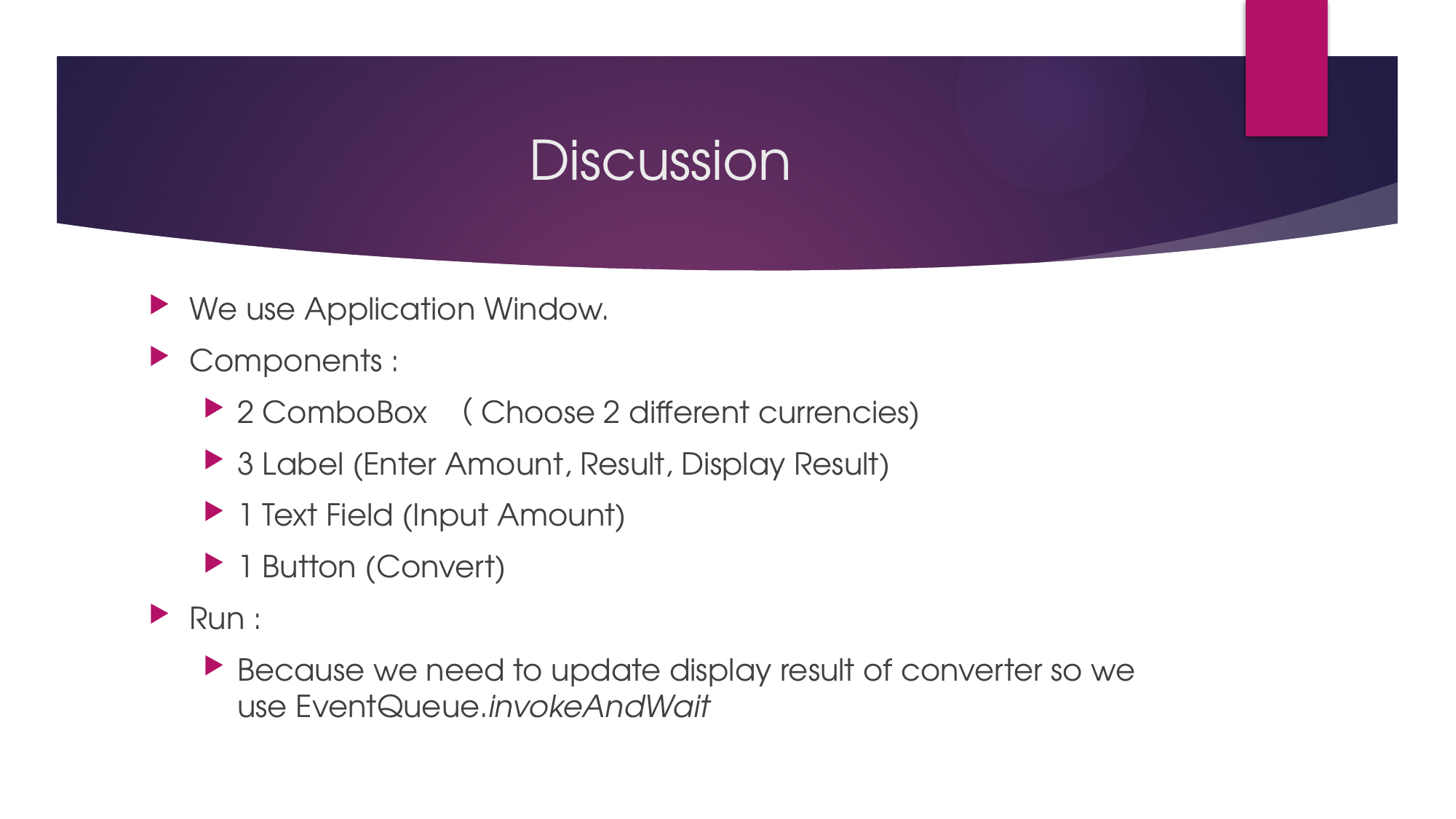

# Discussion
We use Application Window.
Components :
2 ComboBox （Choose 2 different currencies)
3 Label (Enter Amount, Result, Display Result)
1 Text Field (Input Amount)
1 Button (Convert)
Run :
Because we need to update display result of converter so we use EventQueue.invokeAndWait